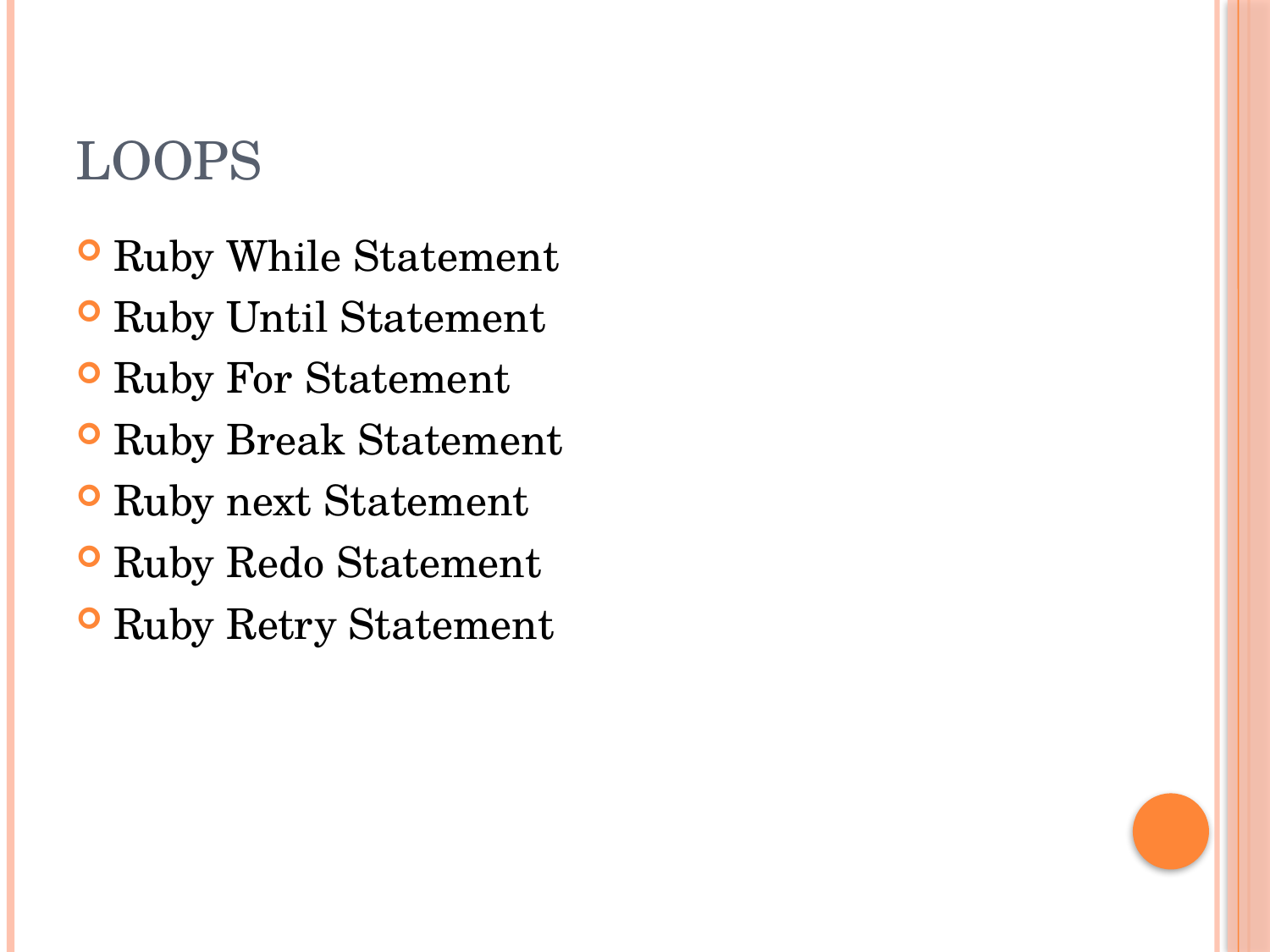

# LOOPS
Ruby While Statement
Ruby Until Statement
Ruby For Statement
Ruby Break Statement
Ruby next Statement
Ruby Redo Statement
Ruby Retry Statement